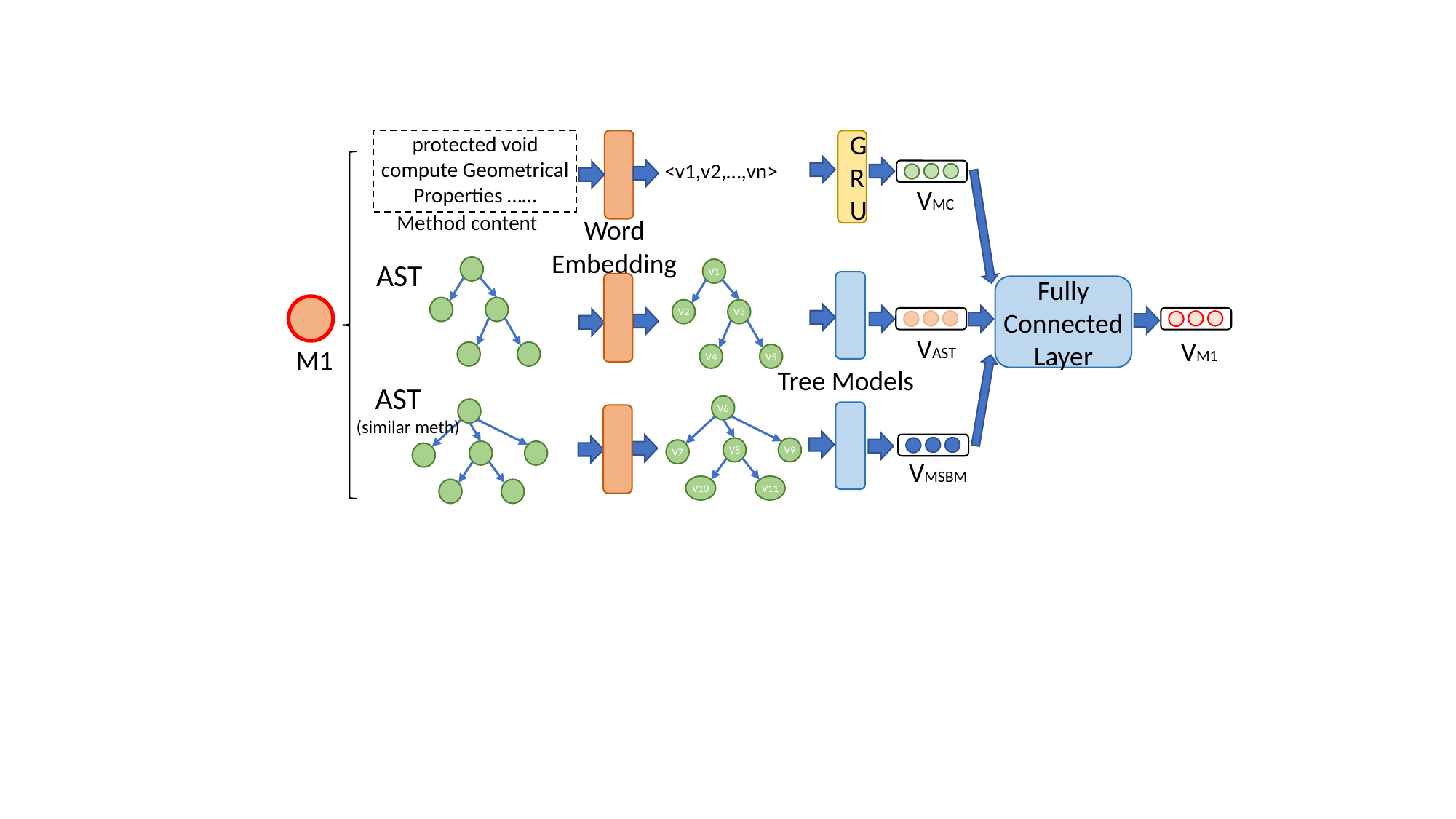

protected void compute Geometrical Properties ……

GRU

<v1,v2,…,vn>

VMC
    Method content
Word
Embedding
    AST

V1
V2
V3
V4
V5

Fully Connected Layer

VAST
VM1
M1
Tree Models
    AST
(similar meth)
V6
V8
V9
V7
V10
V11

VMSBM